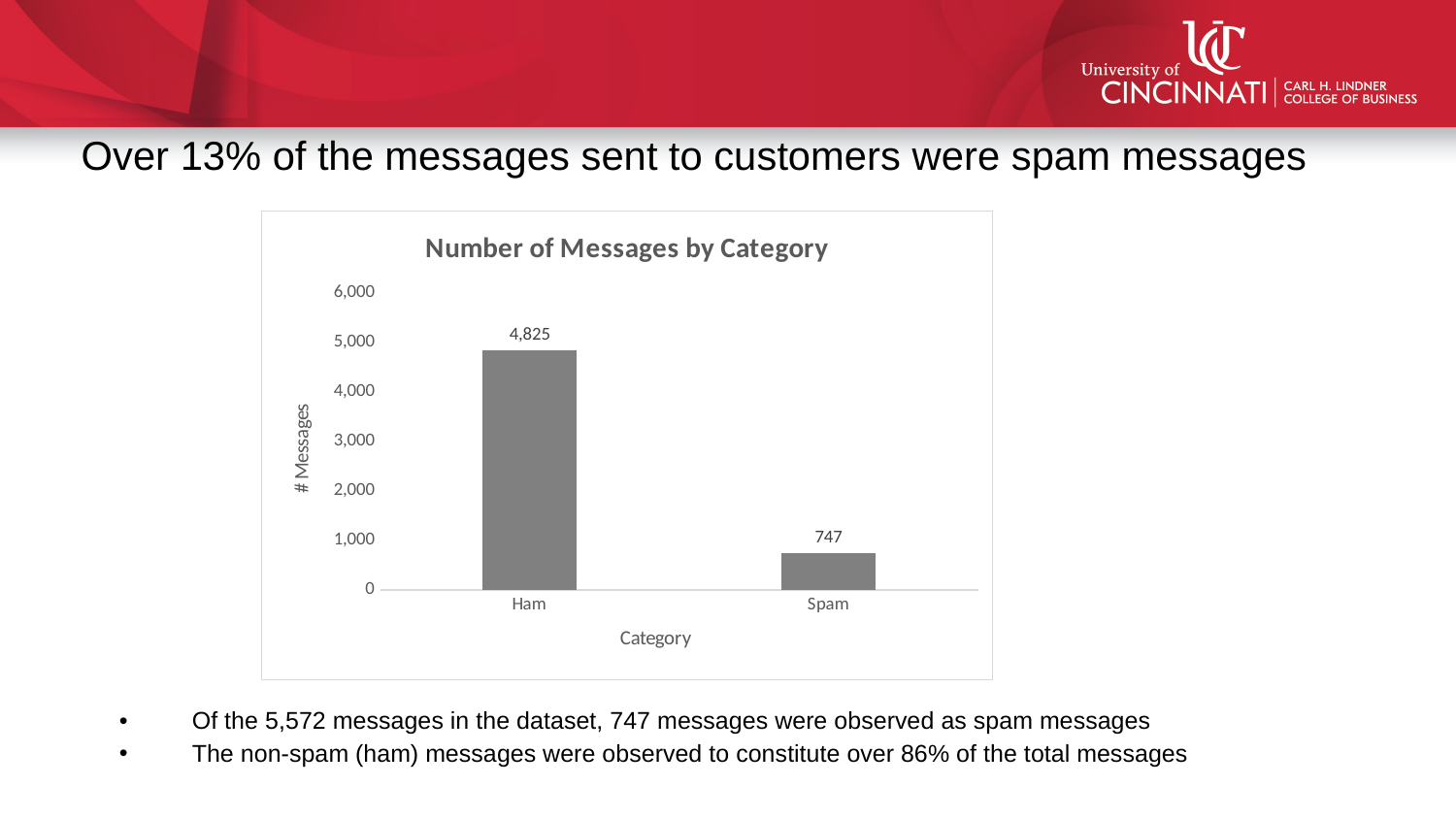

Over 13% of the messages sent to customers were spam messages

### Chart: Number of Messages by Category

| Category | Count |
|---|---|
| Ham | 4825.0 |
| Spam | 747.0 |
Of the 5,572 messages in the dataset, 747 messages were observed as spam messages
The non-spam (ham) messages were observed to constitute over 86% of the total messages